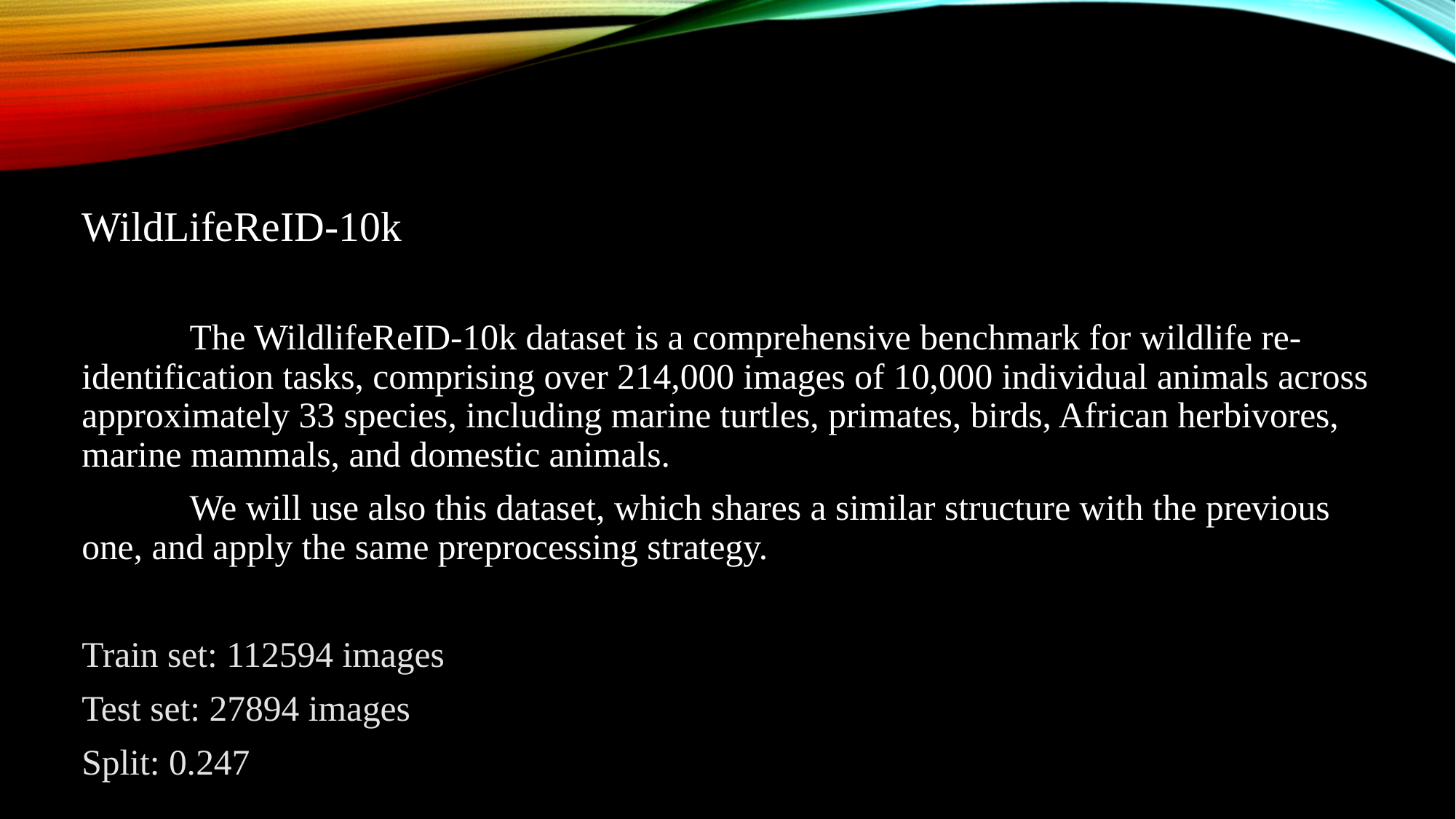

WildLifeReID-10k

	The WildlifeReID-10k dataset is a comprehensive benchmark for wildlife re-identification tasks, comprising over 214,000 images of 10,000 individual animals across approximately 33 species, including marine turtles, primates, birds, African herbivores, marine mammals, and domestic animals.
	We will use also this dataset, which shares a similar structure with the previous one, and apply the same preprocessing strategy.

Train set: 112594 images
Test set: 27894 images
Split: 0.247